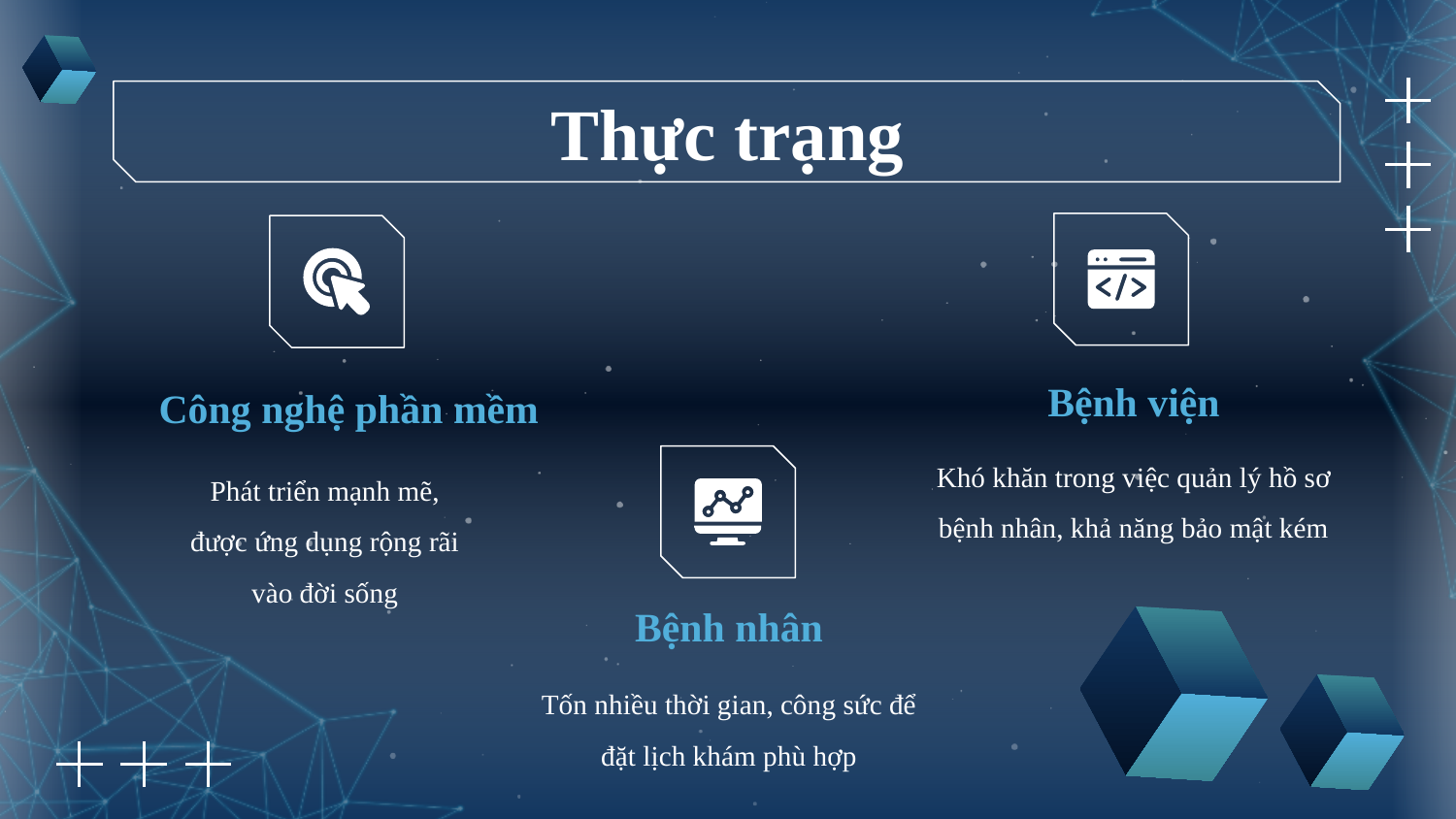

Thực trạng

Bệnh viện
# Công nghệ phần mềm
Khó khăn trong việc quản lý hồ sơ bệnh nhân, khả năng bảo mật kém
Phát triển mạnh mẽ, được ứng dụng rộng rãi vào đời sống

Bệnh nhân

Tốn nhiều thời gian, công sức để đặt lịch khám phù hợp